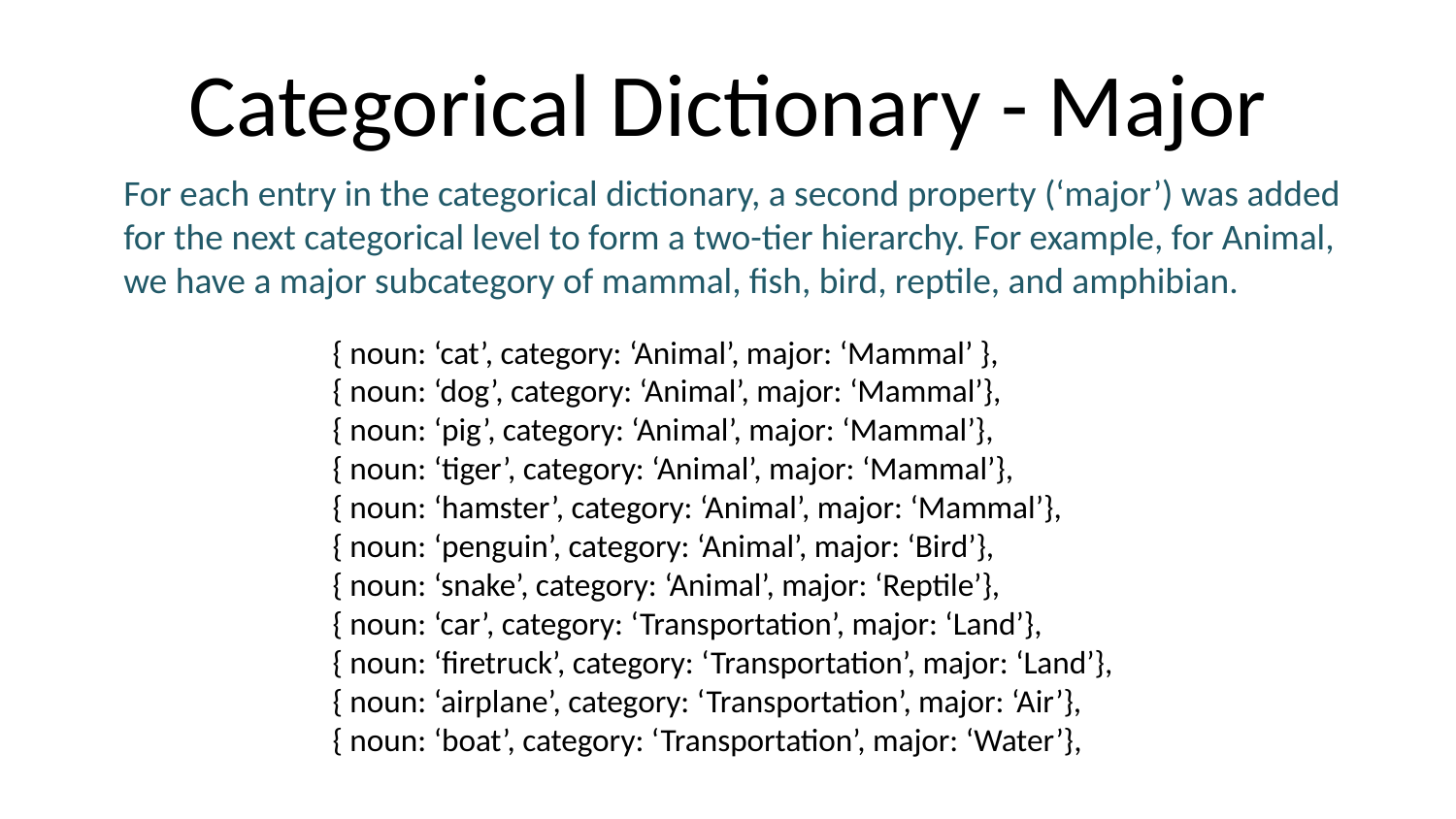

# Categorical Dictionary - Major
For each entry in the categorical dictionary, a second property (‘major’) was added for the next categorical level to form a two-tier hierarchy. For example, for Animal, we have a major subcategory of mammal, fish, bird, reptile, and amphibian.
{ noun: ‘cat’, category: ‘Animal’, major: ‘Mammal’ },
{ noun: ‘dog’, category: ‘Animal’, major: ‘Mammal’},
{ noun: ‘pig’, category: ‘Animal’, major: ‘Mammal’},
{ noun: ‘tiger’, category: ‘Animal’, major: ‘Mammal’},
{ noun: ‘hamster’, category: ‘Animal’, major: ‘Mammal’},
{ noun: ‘penguin’, category: ‘Animal’, major: ‘Bird’},
{ noun: ‘snake’, category: ‘Animal’, major: ‘Reptile’},
{ noun: ‘car’, category: ‘Transportation’, major: ‘Land’},
{ noun: ‘firetruck’, category: ‘Transportation’, major: ‘Land’},
{ noun: ‘airplane’, category: ‘Transportation’, major: ‘Air’},
{ noun: ‘boat’, category: ‘Transportation’, major: ‘Water’},